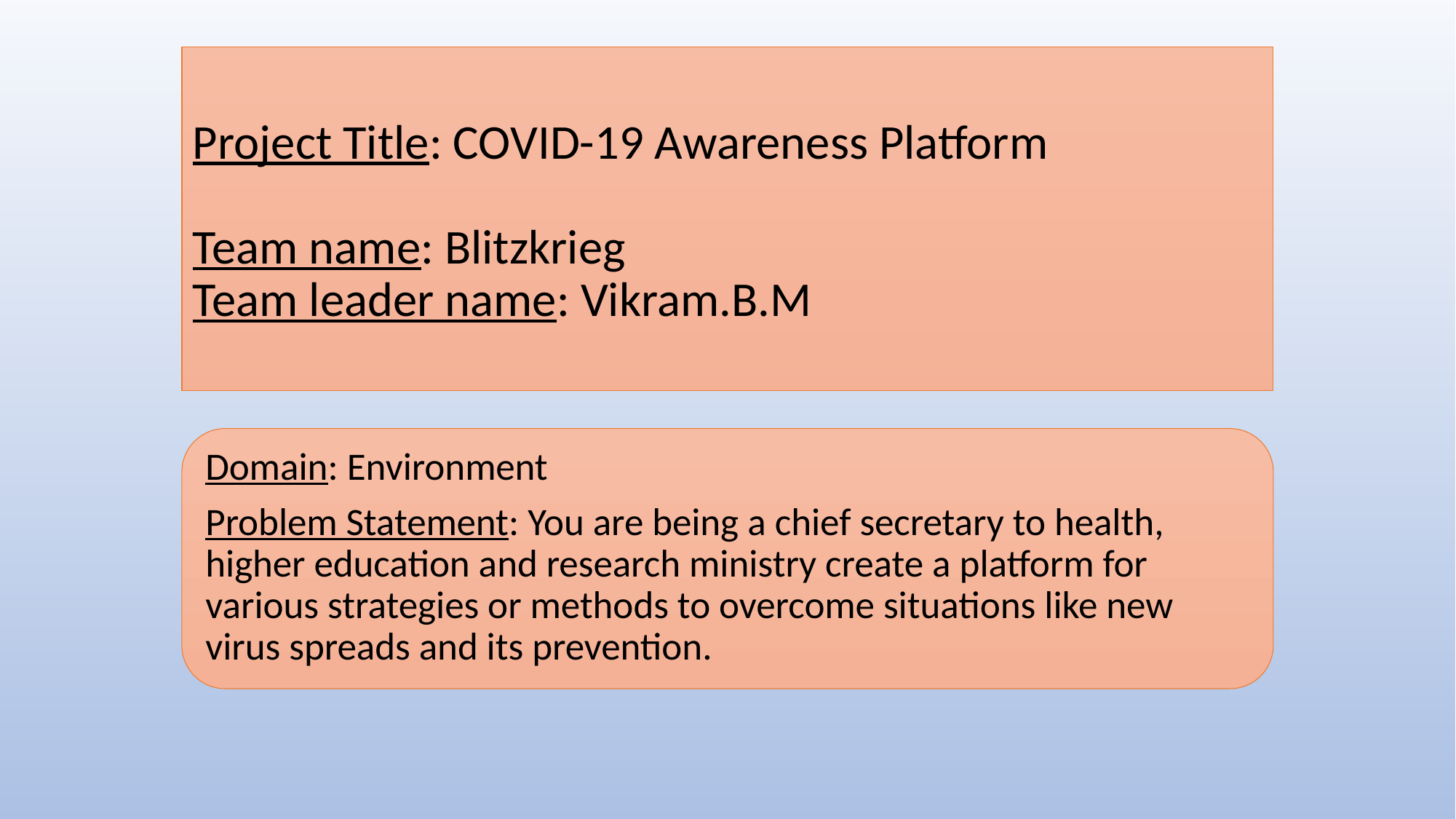

# Project Title: COVID-19 Awareness Platform Team name: Blitzkrieg Team leader name: Vikram.B.M
Domain: Environment
Problem Statement: You are being a chief secretary to health, higher education and research ministry create a platform for various strategies or methods to overcome situations like new virus spreads and its prevention.